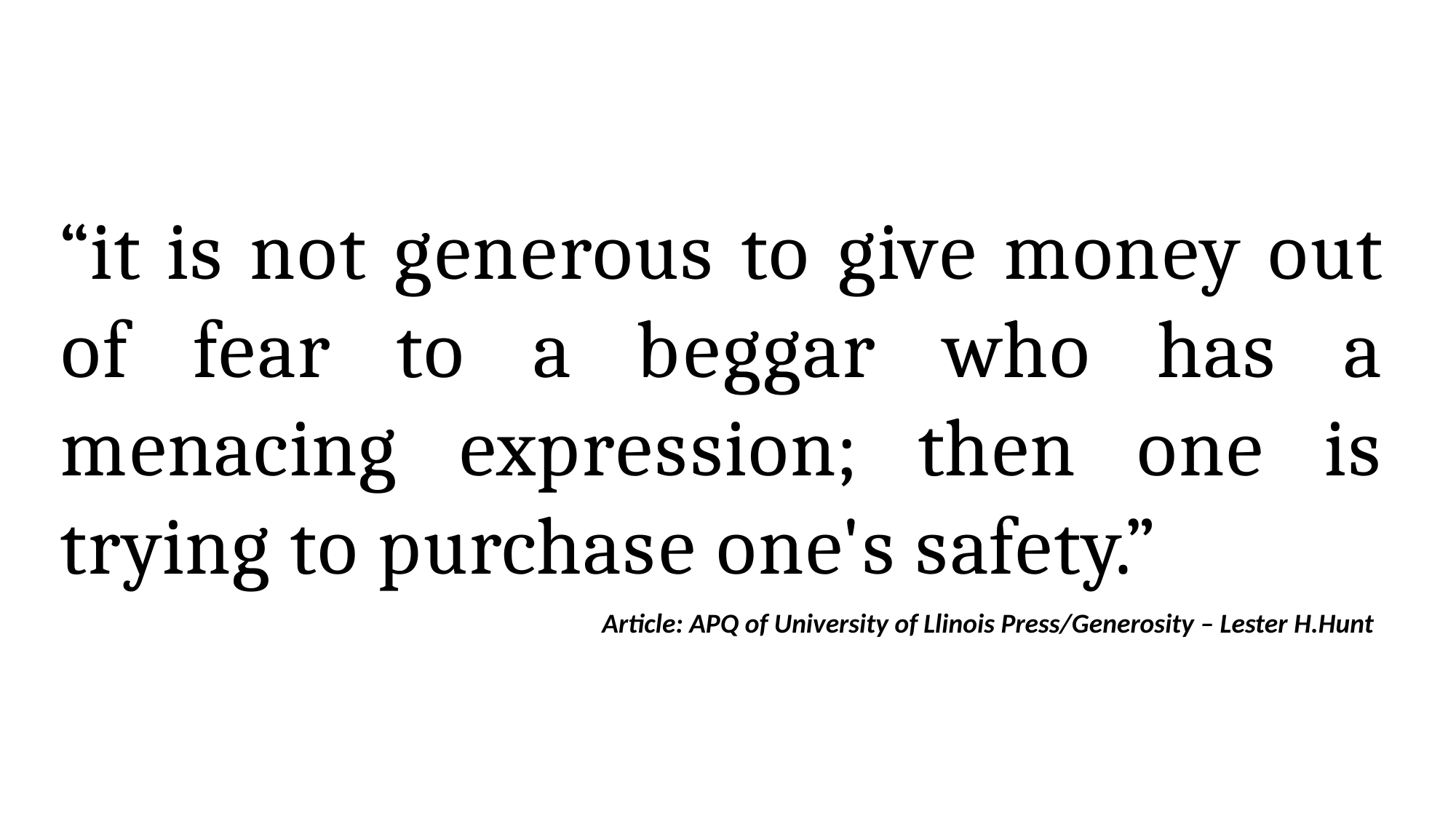

“it is not generous to give money out of fear to a beggar who has a menacing expression; then one is trying to purchase one's safety.”
Article: APQ of University of Llinois Press/Generosity – Lester H.Hunt